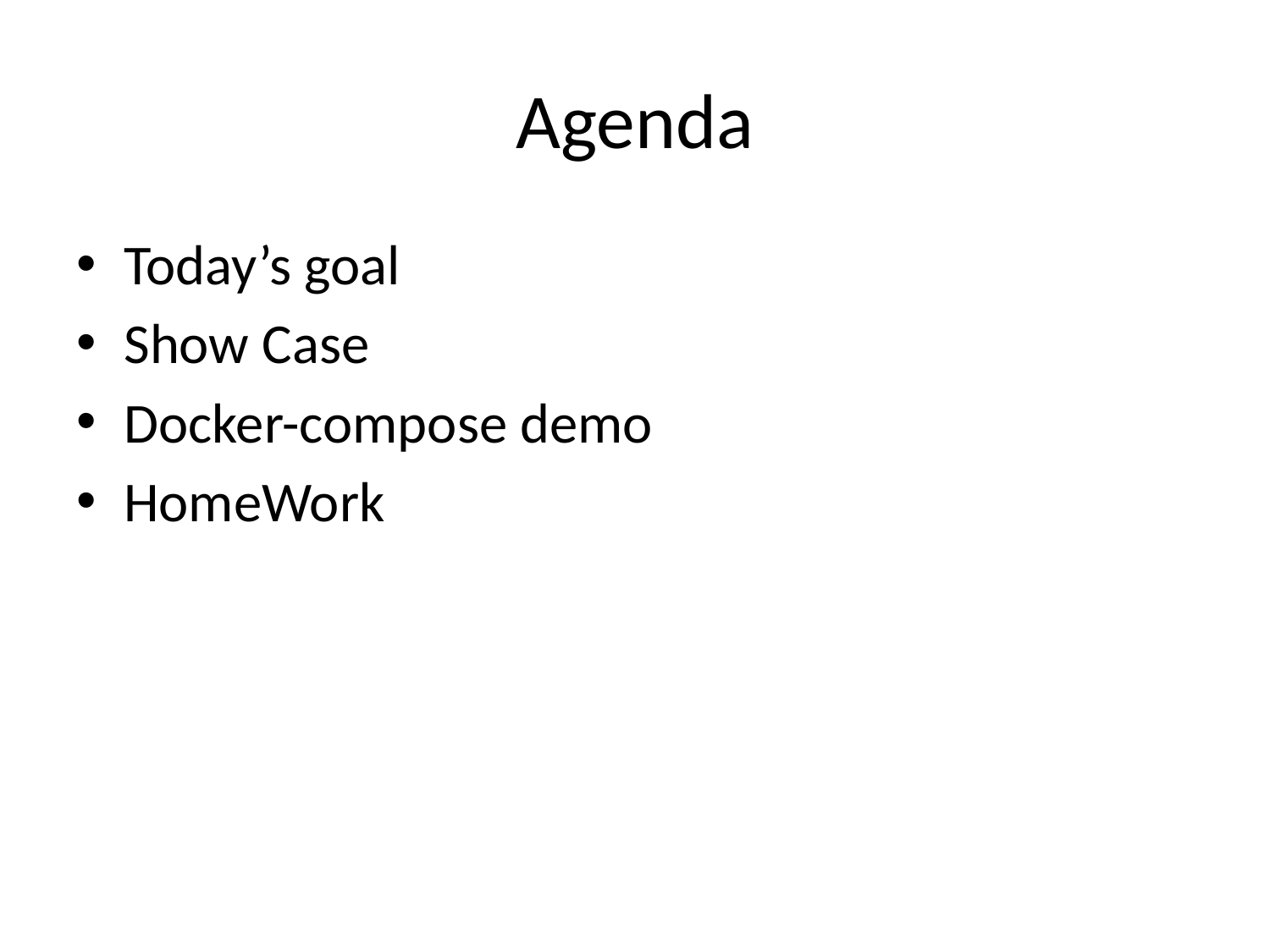

# Agenda
Today’s goal
Show Case
Docker-compose demo
HomeWork